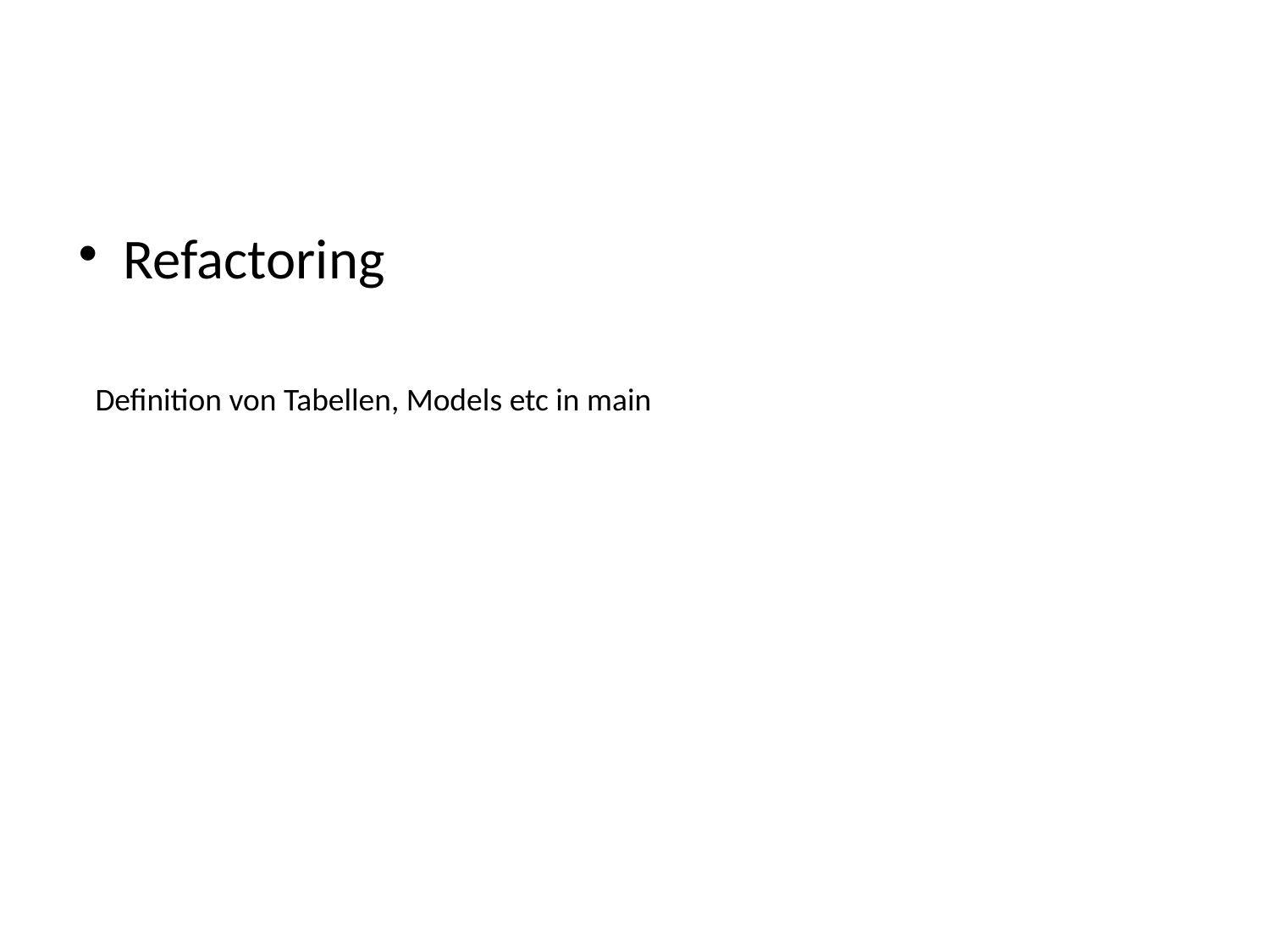

Refactoring
Definition von Tabellen, Models etc in main